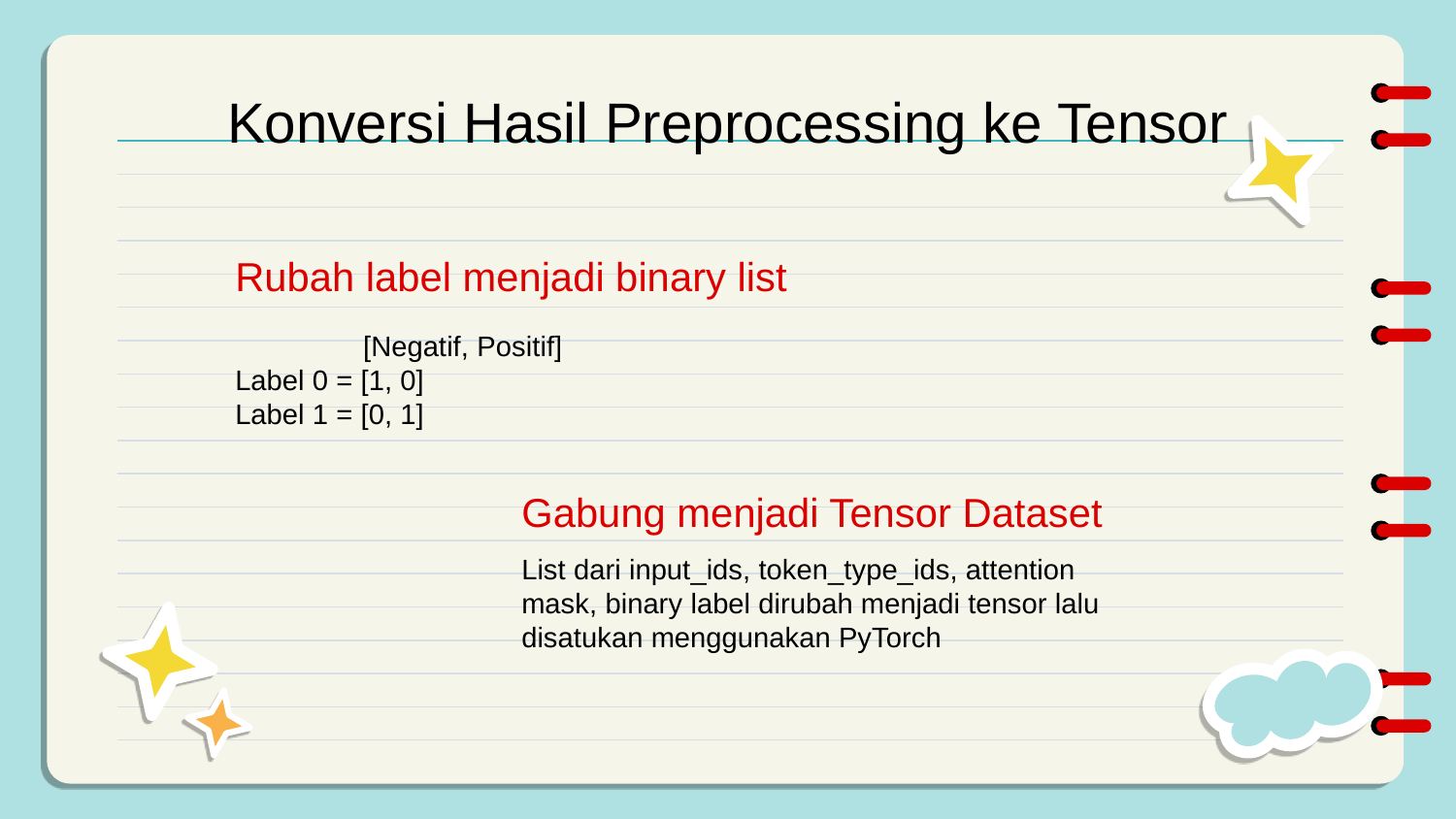

Konversi Hasil Preprocessing ke Tensor

Rubah label menjadi binary list
                [Negatif, Positif]
Label 0 = [1, 0]
Label 1 = [0, 1]
Gabung menjadi Tensor Dataset
List dari input_ids, token_type_ids, attention mask, binary label dirubah menjadi tensor lalu disatukan menggunakan PyTorch